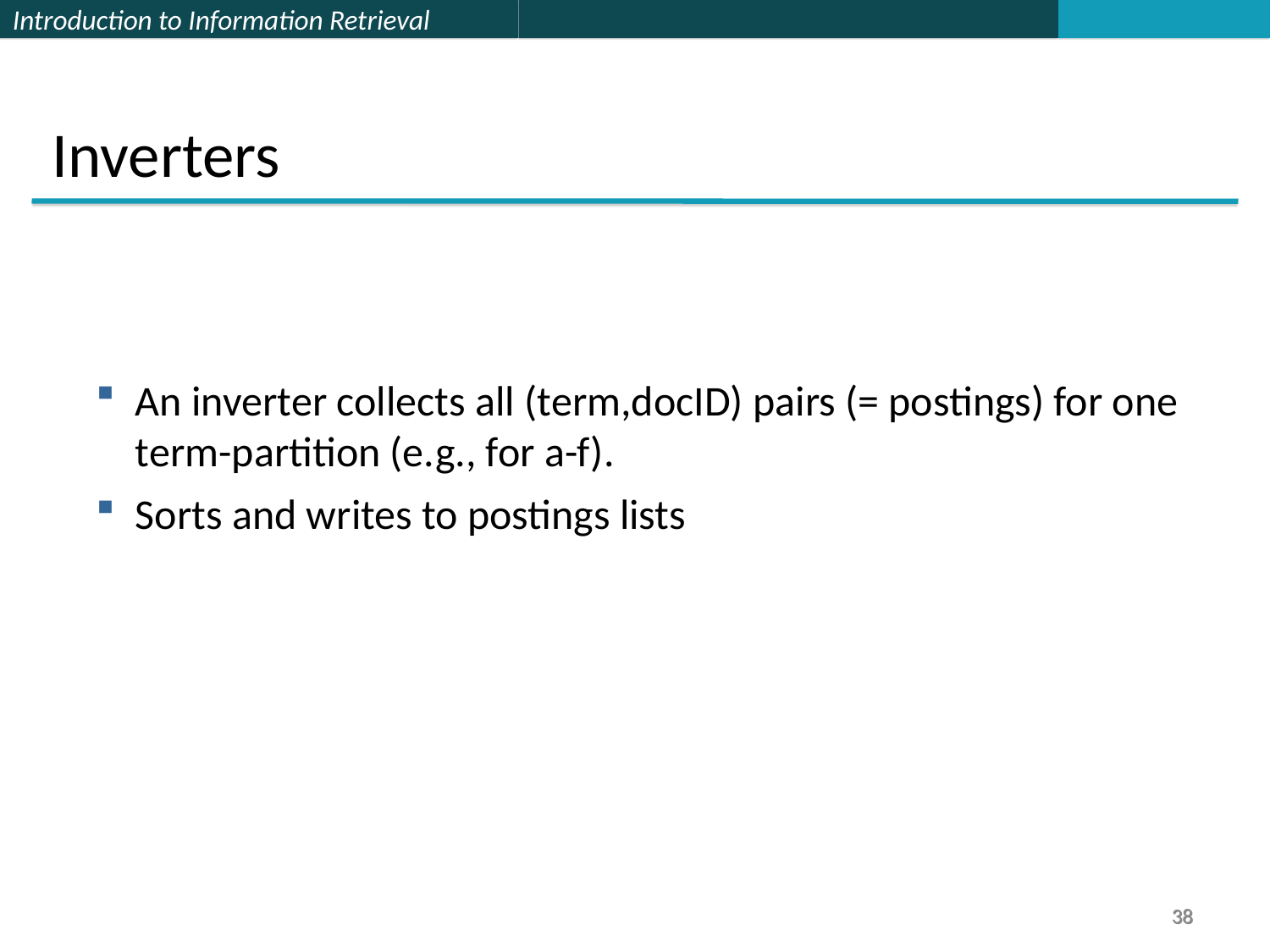

Inverters
An inverter collects all (term,docID) pairs (= postings) for one term-partition (e.g., for a-f).
Sorts and writes to postings lists
38
38